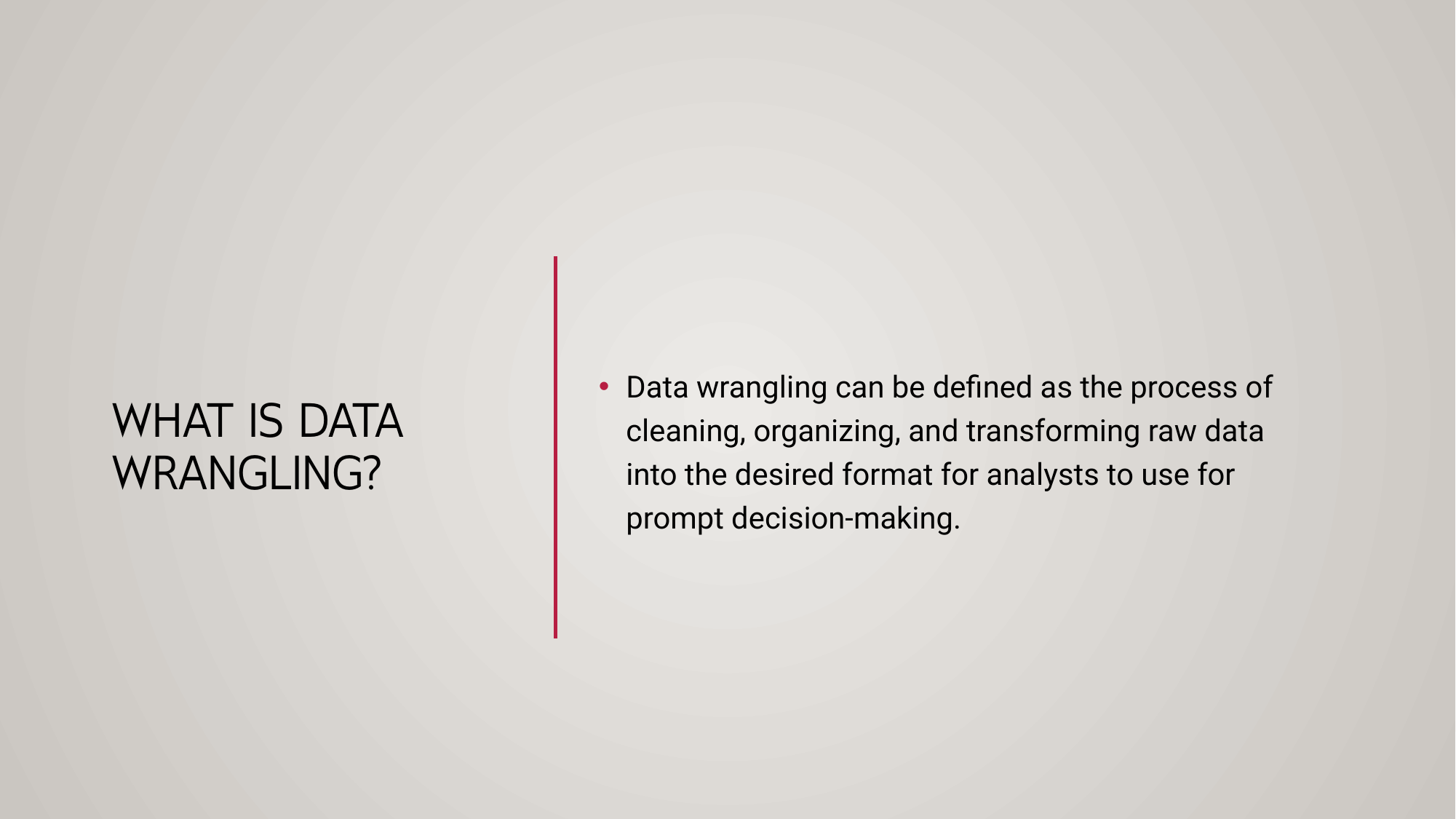

# What is Data Wrangling?
Data wrangling can be defined as the process of cleaning, organizing, and transforming raw data into the desired format for analysts to use for prompt decision-making.